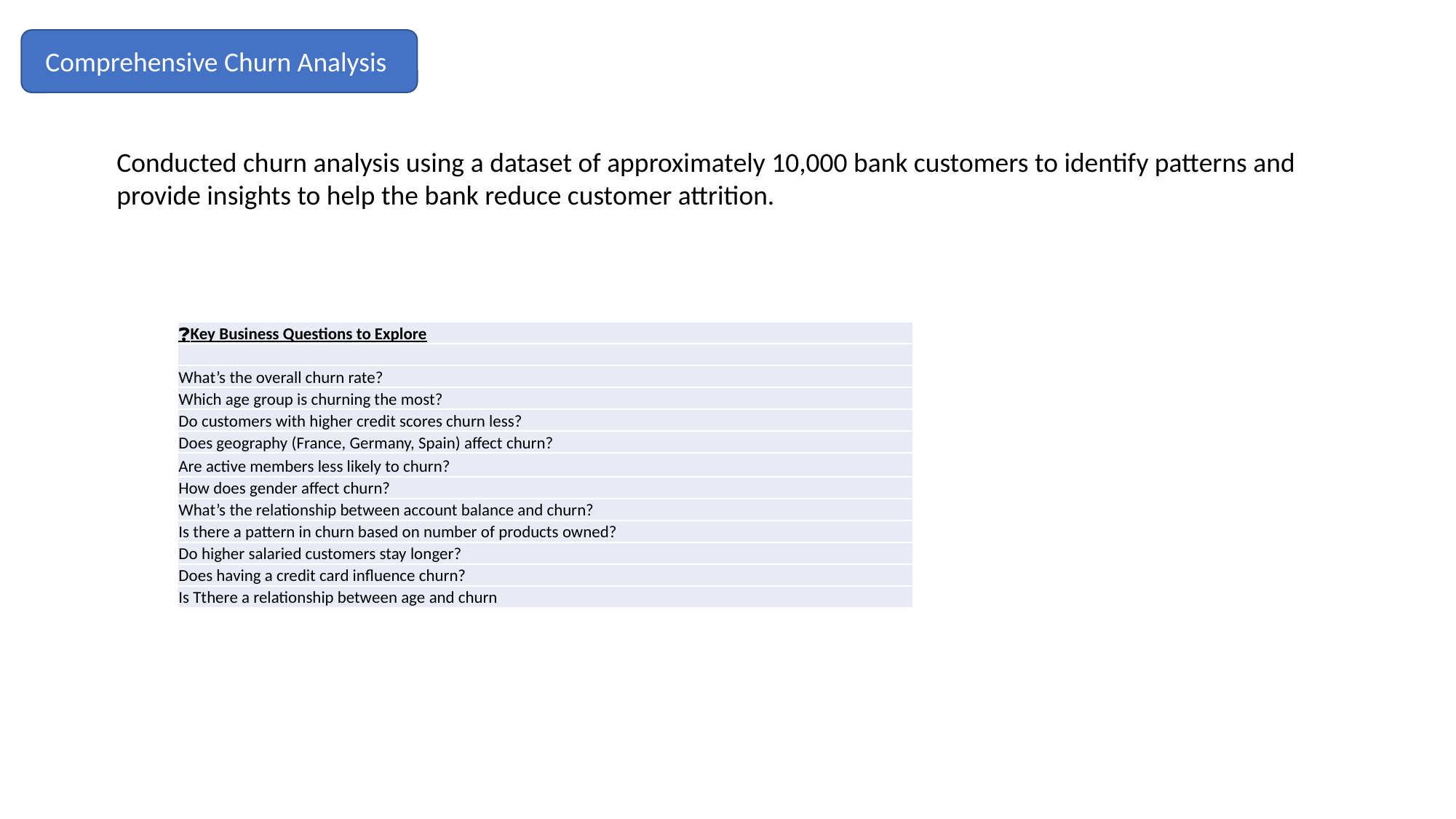

Comprehensive Churn Analysis
Conducted churn analysis using a dataset of approximately 10,000 bank customers to identify patterns and provide insights to help the bank reduce customer attrition.
| ❓Key Business Questions to Explore |
| --- |
|  |
| What’s the overall churn rate? |
| Which age group is churning the most? |
| Do customers with higher credit scores churn less? |
| Does geography (France, Germany, Spain) affect churn? |
| Are active members less likely to churn? |
| How does gender affect churn? |
| What’s the relationship between account balance and churn? |
| Is there a pattern in churn based on number of products owned? |
| Do higher salaried customers stay longer? |
| Does having a credit card influence churn? |
| Is Tthere a relationship between age and churn |